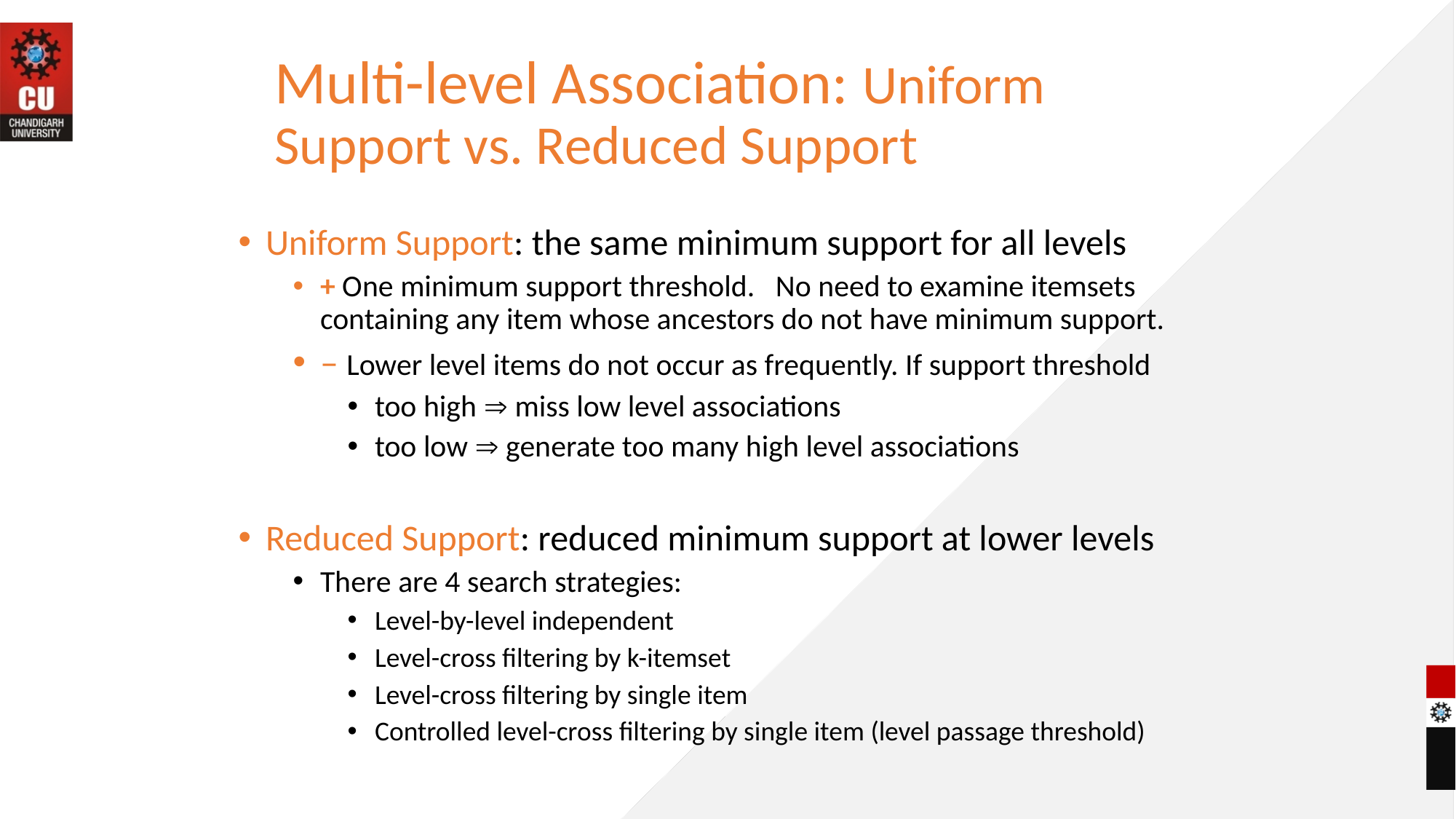

# Multi-level Association: Uniform Support vs. Reduced Support
Uniform Support: the same minimum support for all levels
+ One minimum support threshold.   No need to examine itemsets containing any item whose ancestors do not have minimum support.
– Lower level items do not occur as frequently. If support threshold
too high ⇒ miss low level associations
too low ⇒ generate too many high level associations

Reduced Support: reduced minimum support at lower levels
There are 4 search strategies:
Level-by-level independent
Level-cross filtering by k-itemset
Level-cross filtering by single item
Controlled level-cross filtering by single item (level passage threshold)